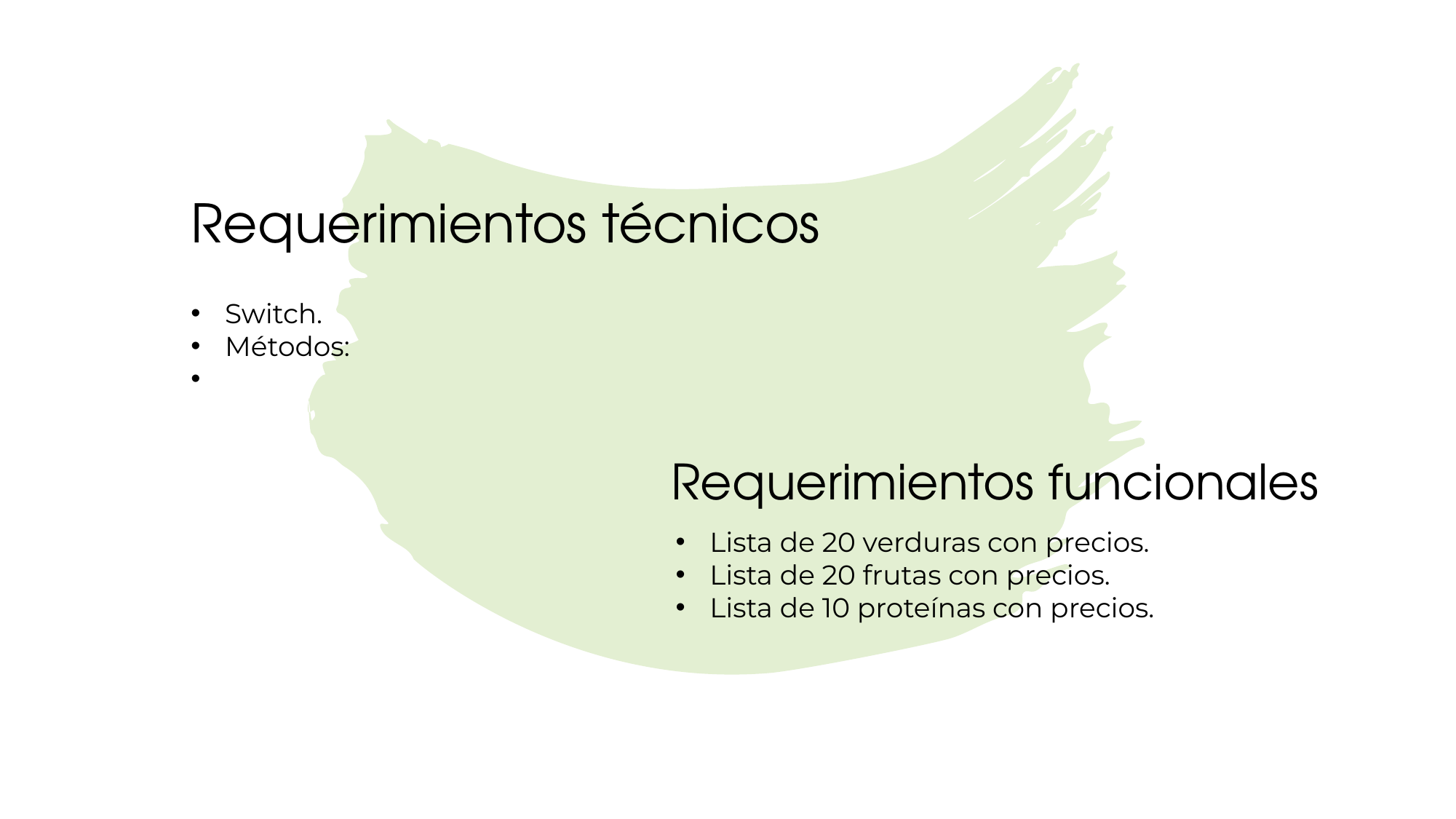

# Requerimientos técnicos
Switch.
Métodos:

Requerimientos funcionales
Lista de 20 verduras con precios.
Lista de 20 frutas con precios.
Lista de 10 proteínas con precios.